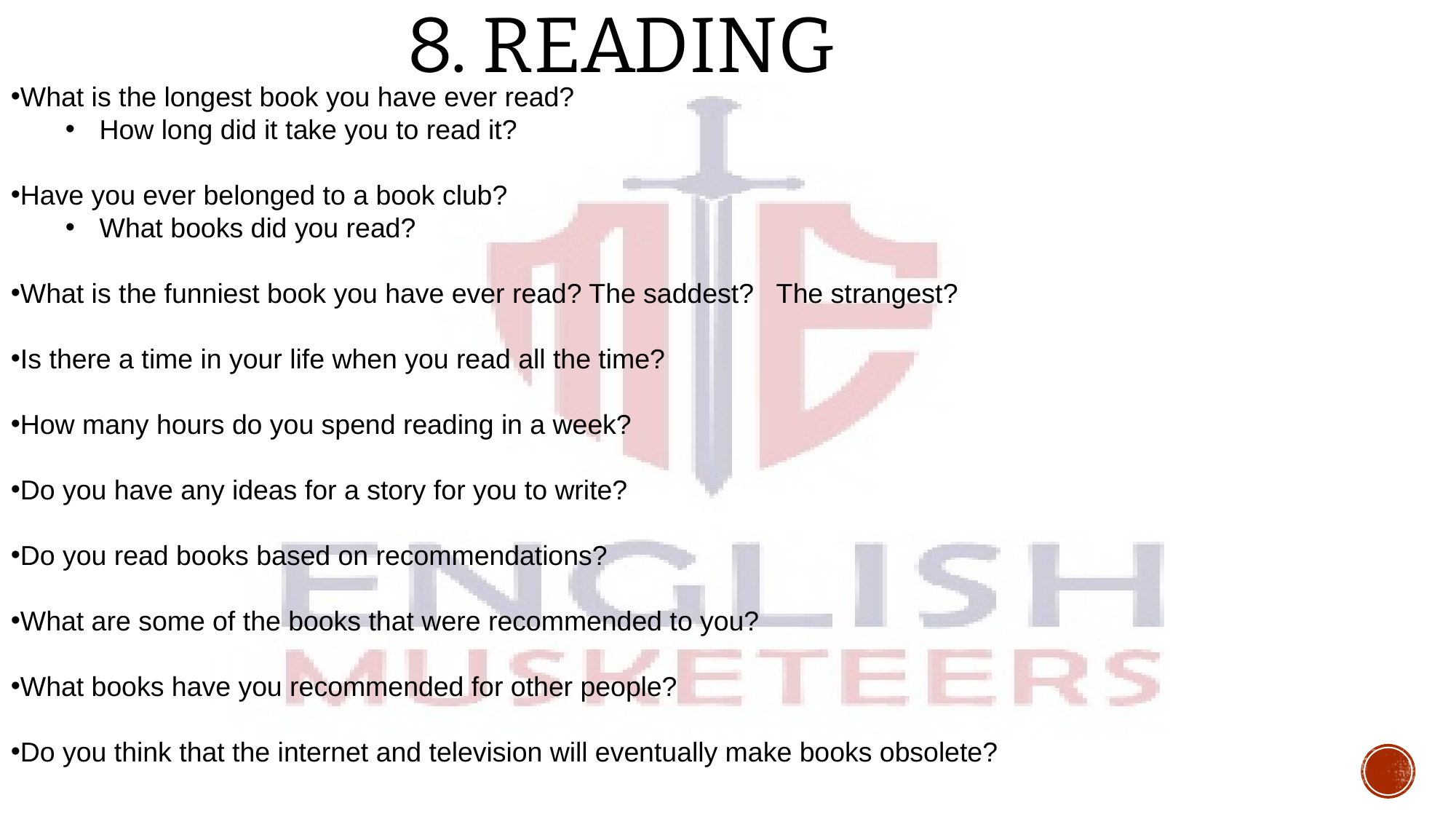

# 8. Reading
What is the longest book you have ever read?
How long did it take you to read it?

Have you ever belonged to a book club?
What books did you read?

What is the funniest book you have ever read? The saddest?   The strangest?

Is there a time in your life when you read all the time?

How many hours do you spend reading in a week?

Do you have any ideas for a story for you to write?

Do you read books based on recommendations?

What are some of the books that were recommended to you?

What books have you recommended for other people?

Do you think that the internet and television will eventually make books obsolete?